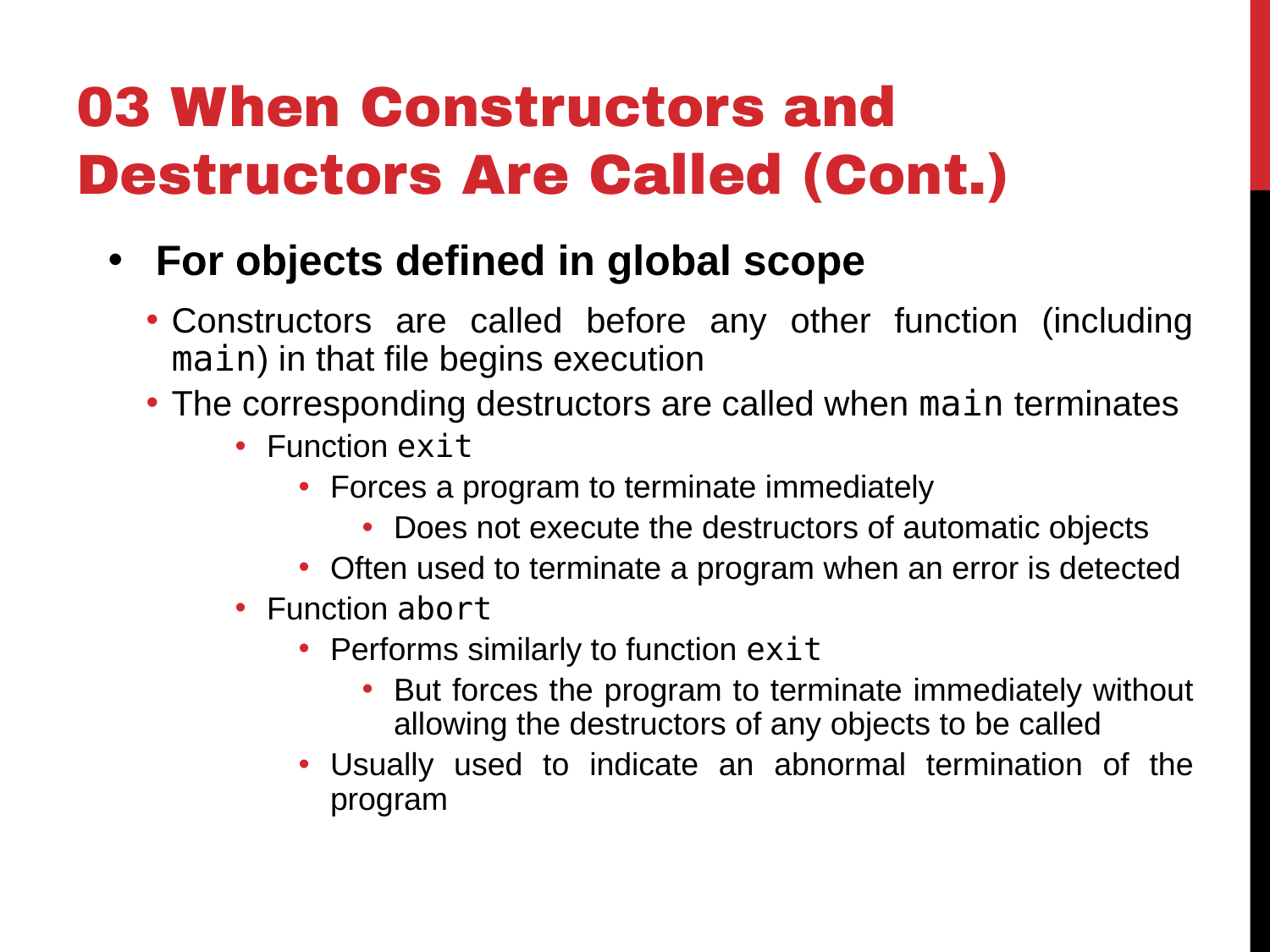

# 03 When Constructors and Destructors Are Called (Cont.)
For objects defined in global scope
Constructors are called before any other function (including main) in that file begins execution
The corresponding destructors are called when main terminates
Function exit
Forces a program to terminate immediately
Does not execute the destructors of automatic objects
Often used to terminate a program when an error is detected
Function abort
Performs similarly to function exit
But forces the program to terminate immediately without allowing the destructors of any objects to be called
Usually used to indicate an abnormal termination of the program